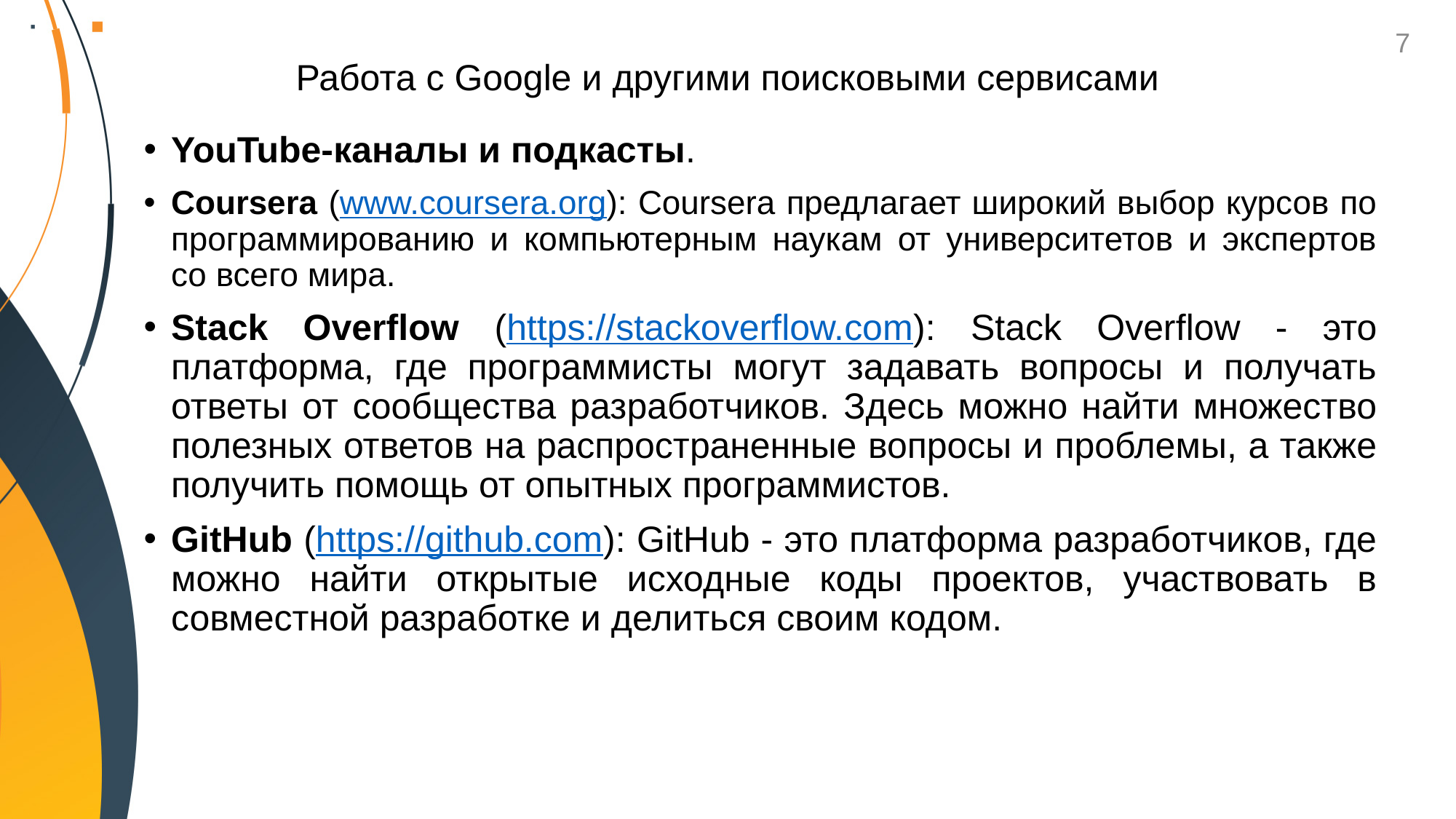

7
# Работа с Google и другими поисковыми сервисами
YouTube-каналы и подкасты.
Coursera (www.coursera.org): Coursera предлагает широкий выбор курсов по программированию и компьютерным наукам от университетов и экспертов со всего мира.
Stack Overflow (https://stackoverflow.com): Stack Overflow - это платформа, где программисты могут задавать вопросы и получать ответы от сообщества разработчиков. Здесь можно найти множество полезных ответов на распространенные вопросы и проблемы, а также получить помощь от опытных программистов.
GitHub (https://github.com): GitHub - это платформа разработчиков, где можно найти открытые исходные коды проектов, участвовать в совместной разработке и делиться своим кодом.